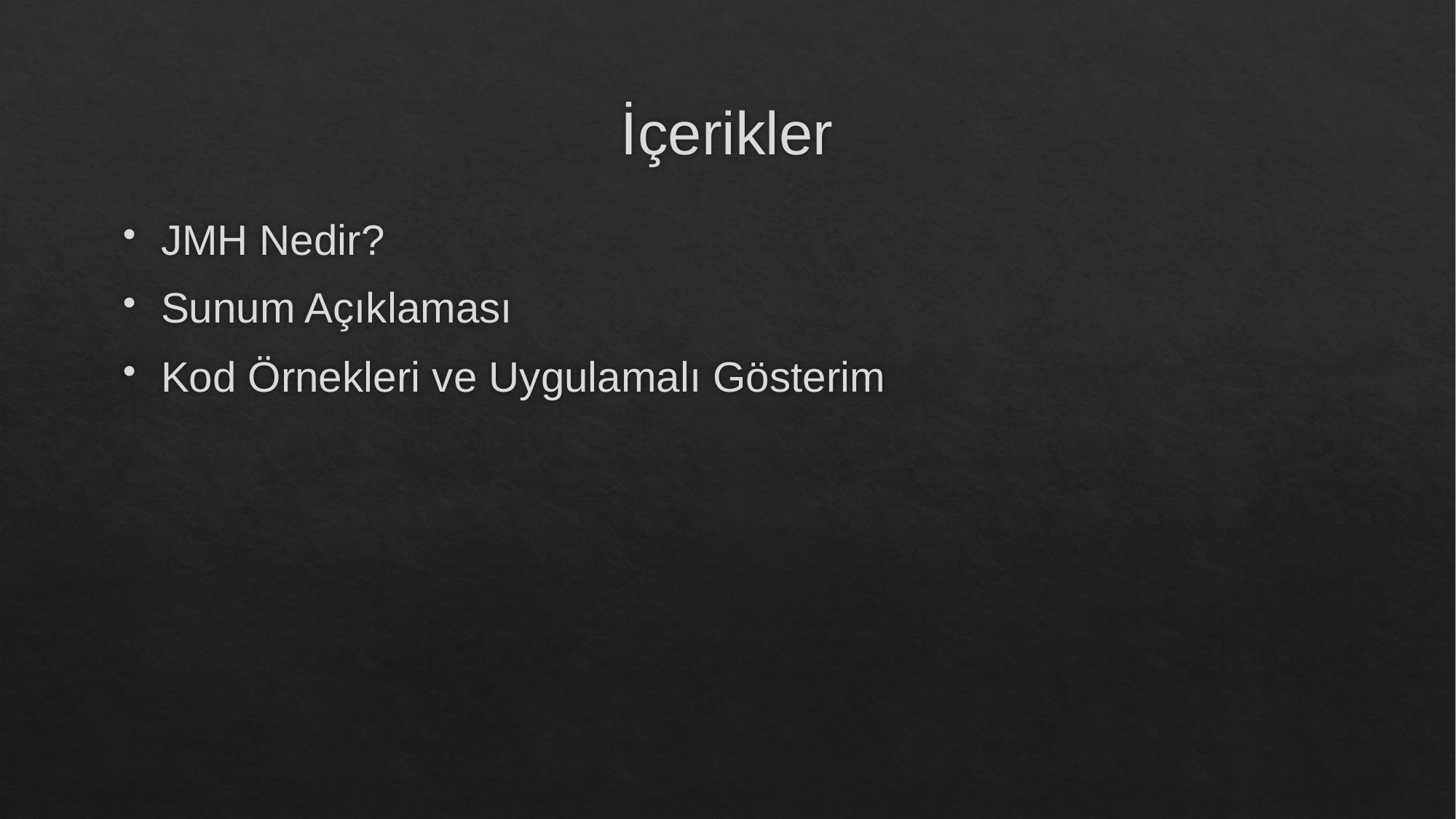

# İçerikler
JMH Nedir?
Sunum Açıklaması
Kod Örnekleri ve Uygulamalı Gösterim